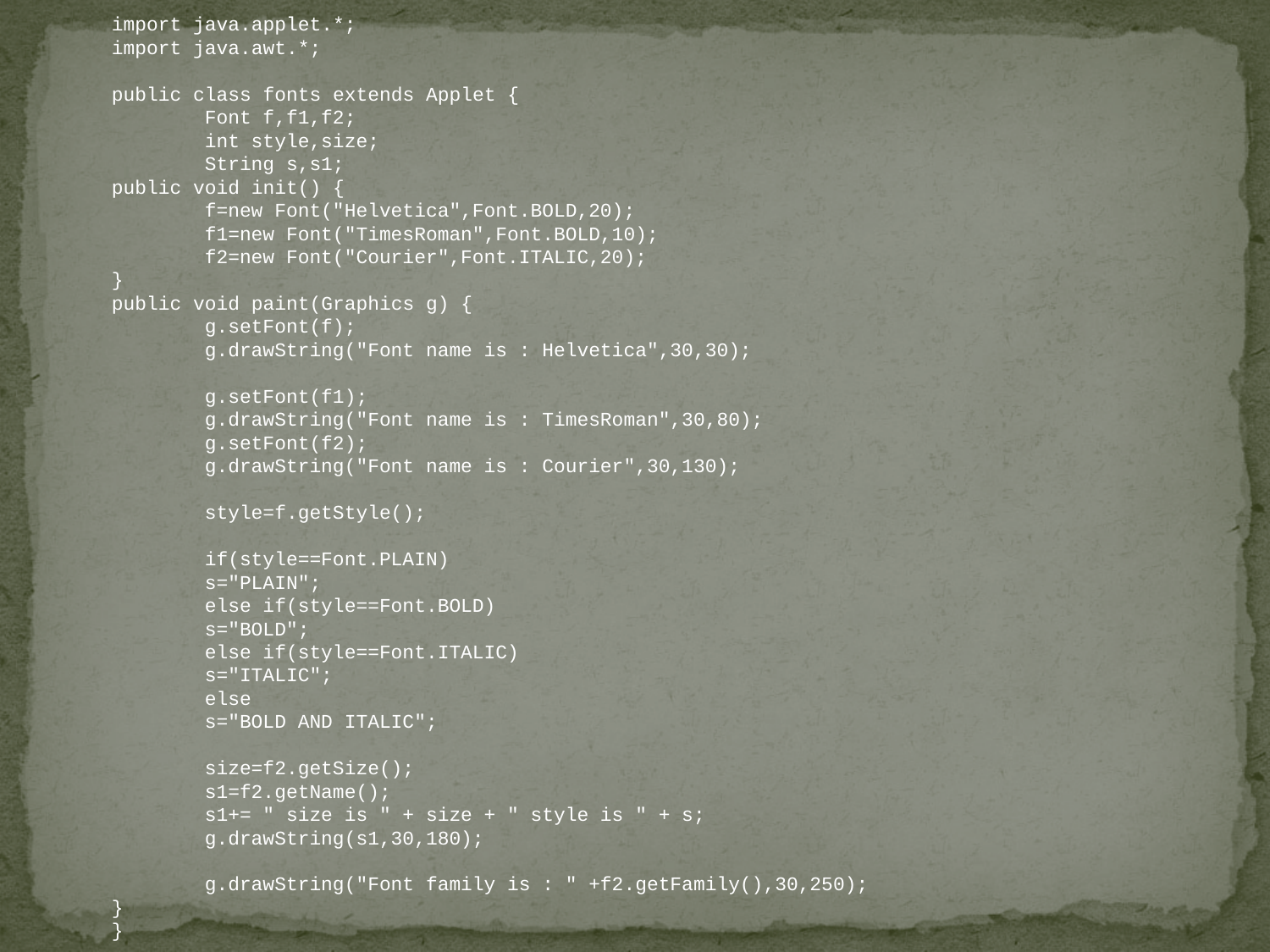

import java.applet.*;
        import java.awt.*;

        public class fonts extends Applet {
                Font f,f1,f2;
                int style,size;
                String s,s1;
        public void init() {
                f=new Font("Helvetica",Font.BOLD,20);
                f1=new Font("TimesRoman",Font.BOLD,10);
                f2=new Font("Courier",Font.ITALIC,20);
        }
        public void paint(Graphics g) {
                g.setFont(f);
                g.drawString("Font name is : Helvetica",30,30);

                g.setFont(f1);
                g.drawString("Font name is : TimesRoman",30,80);
                g.setFont(f2);
                g.drawString("Font name is : Courier",30,130);

                style=f.getStyle();

                if(style==Font.PLAIN)
                s="PLAIN";
                else if(style==Font.BOLD)
                s="BOLD";
                else if(style==Font.ITALIC)
                s="ITALIC";
                else
                s="BOLD AND ITALIC";

                size=f2.getSize();
                s1=f2.getName();
                s1+= " size is " + size + " style is " + s;
                g.drawString(s1,30,180);

                g.drawString("Font family is : " +f2.getFamily(),30,250);
        }
        }

//<applet code="fonts" width=500 height=500></applet>